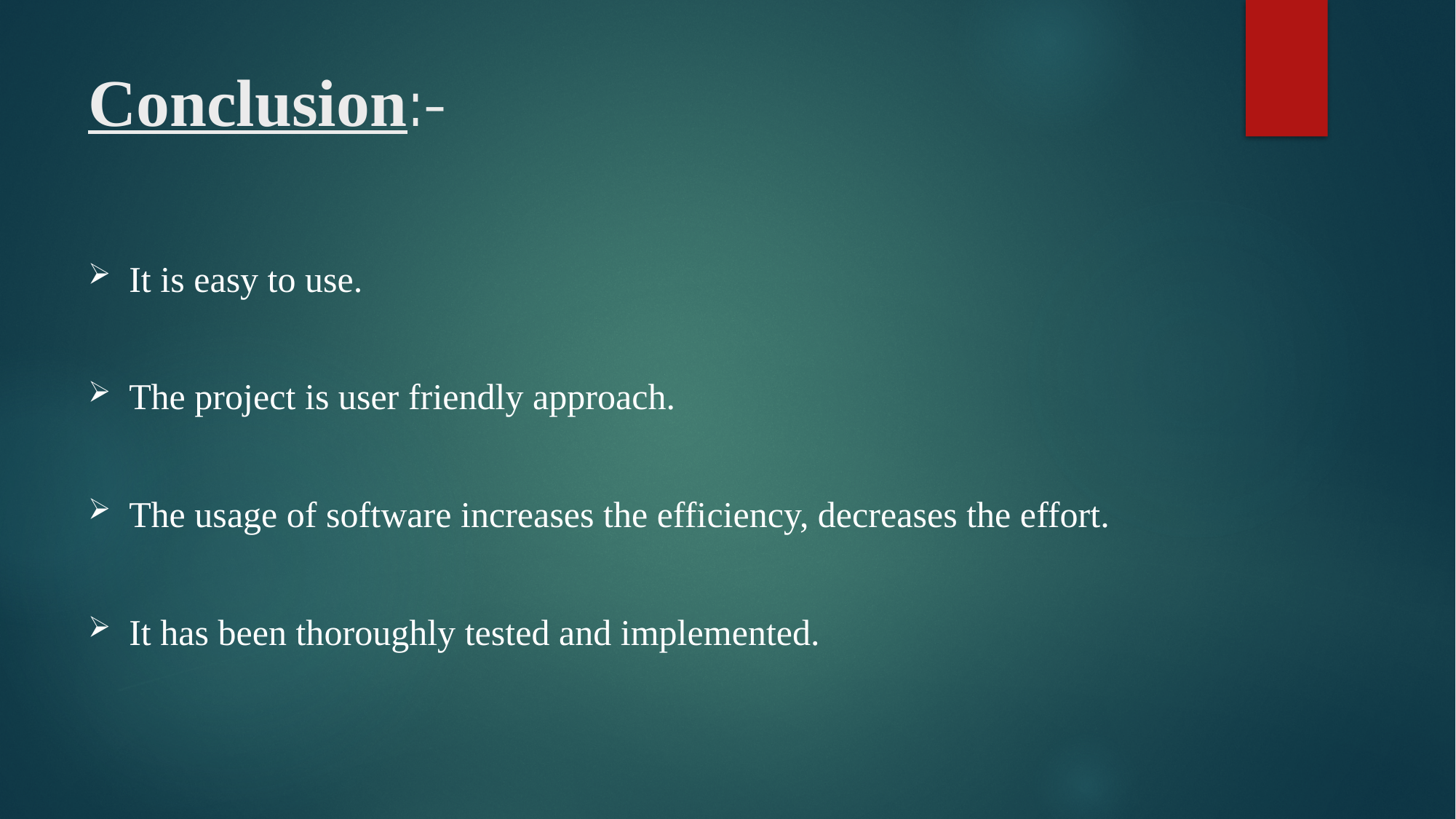

# Conclusion:-
It is easy to use.

The project is user friendly approach.

The usage of software increases the efficiency, decreases the effort.

It has been thoroughly tested and implemented.